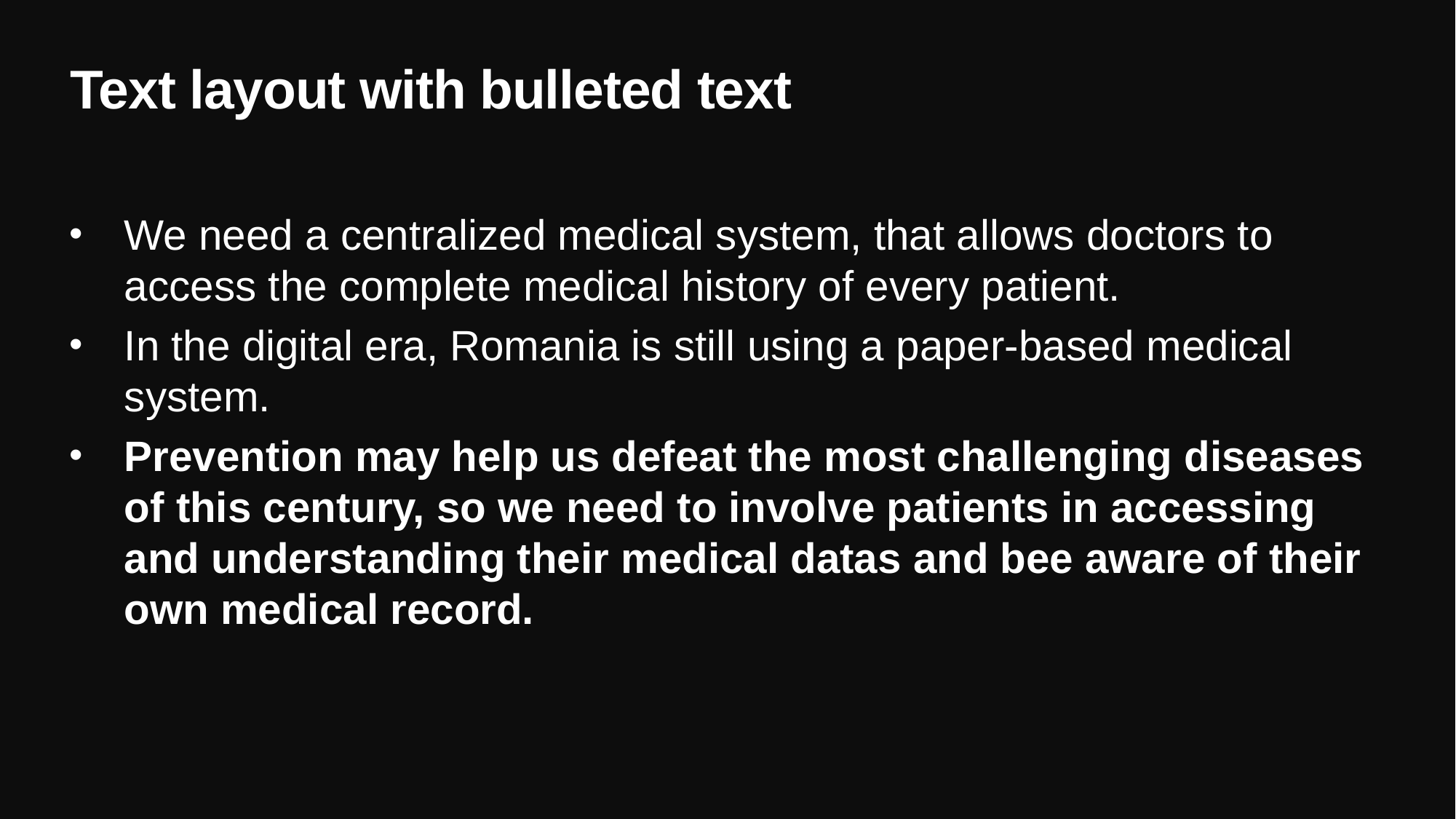

# Text layout with bulleted text
We need a centralized medical system, that allows doctors to access the complete medical history of every patient.
In the digital era, Romania is still using a paper-based medical system.
Prevention may help us defeat the most challenging diseases of this century, so we need to involve patients in accessing and understanding their medical datas and bee aware of their own medical record.